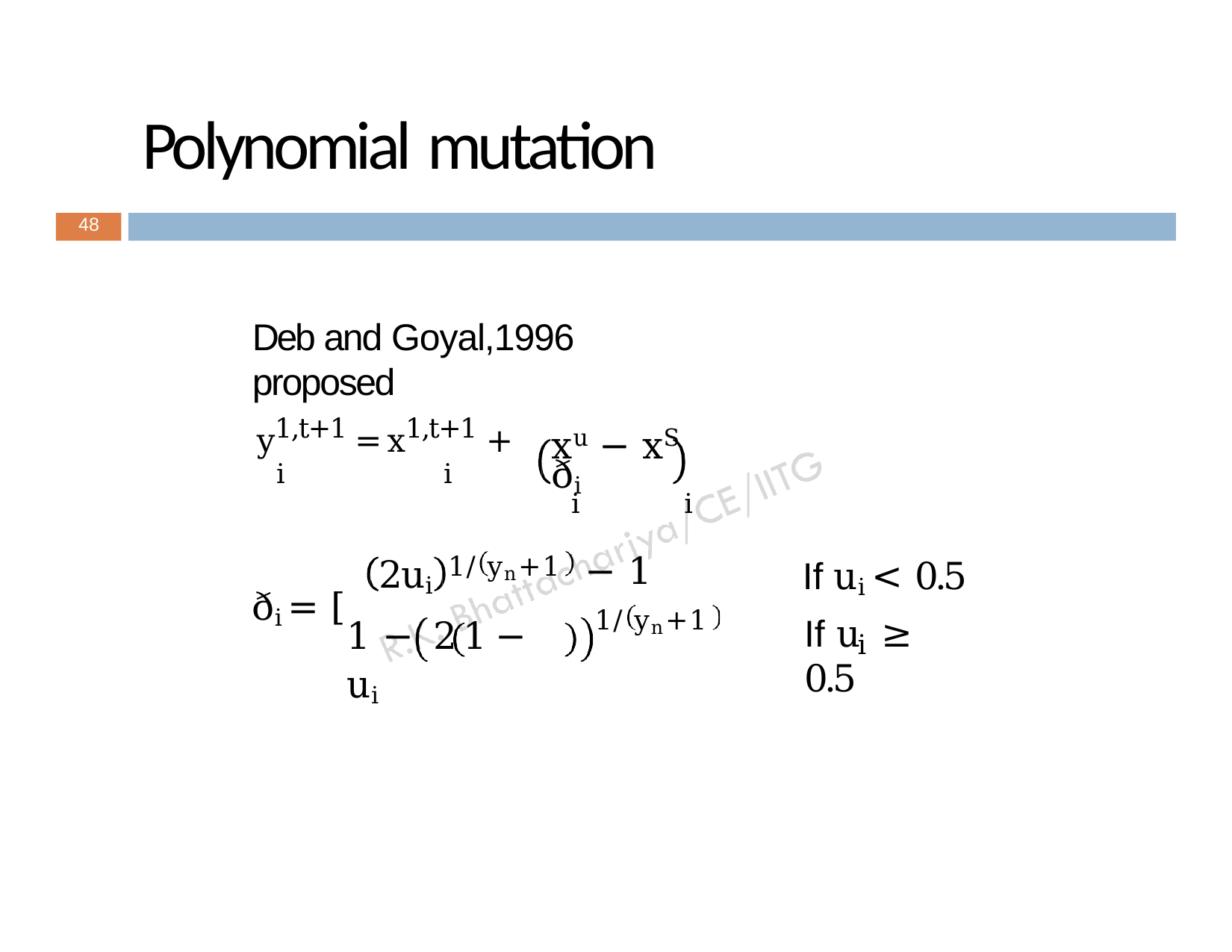

# Polynomial mutation
48

Deb and Goyal,1996 proposed
y1,t+1 = x1,t+1 +
i	i
xu − xS	ði
i	i

− 1
1/ yn+1
1/ yn+1
2ui
If ui < 0.5

ði = [
If u	≥ 0.5
1 −	2 1 − ui
i